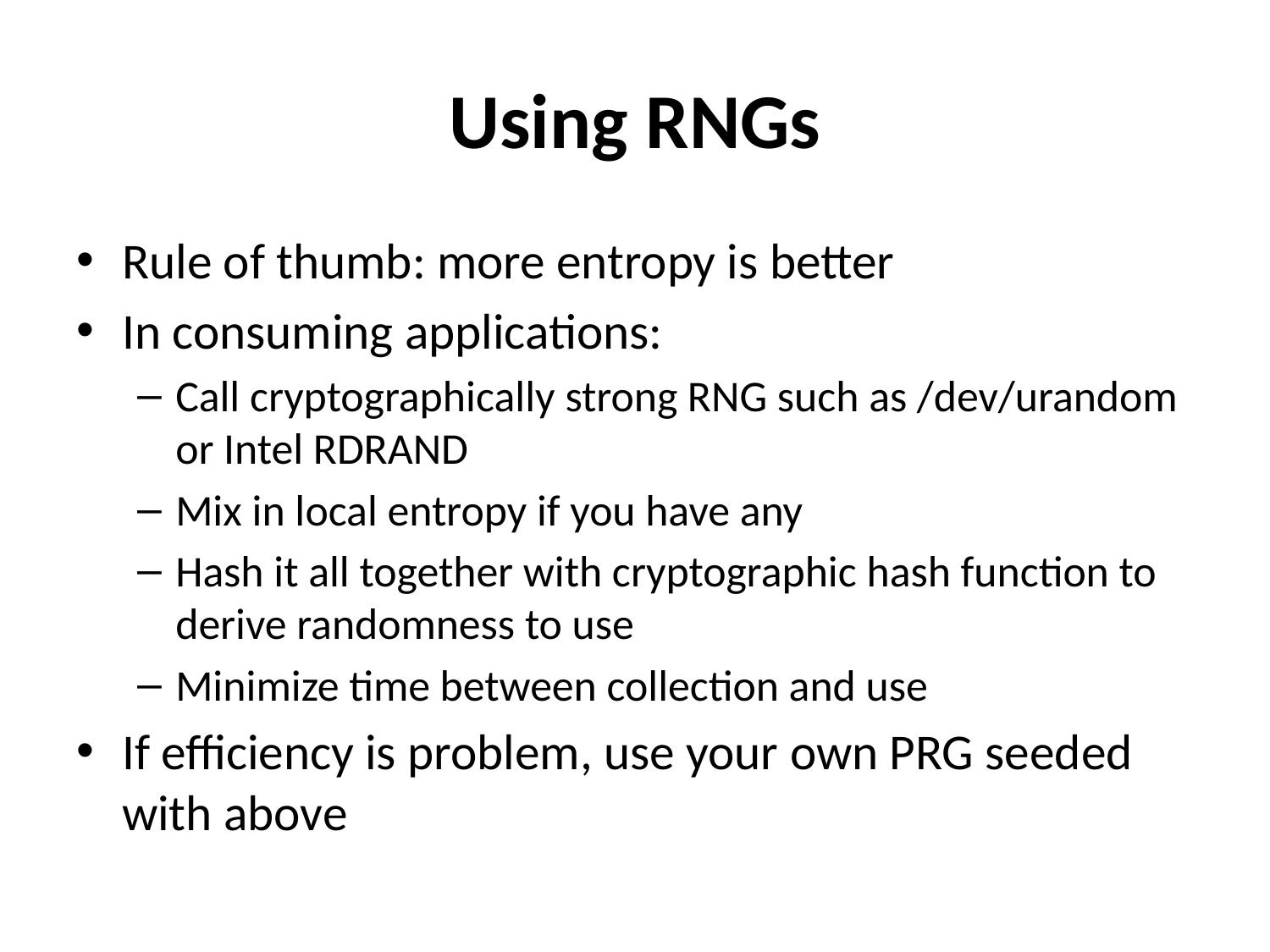

# Using RNGs
Rule of thumb: more entropy is better
In consuming applications:
Call cryptographically strong RNG such as /dev/urandom or Intel RDRAND
Mix in local entropy if you have any
Hash it all together with cryptographic hash function to derive randomness to use
Minimize time between collection and use
If efficiency is problem, use your own PRG seeded with above